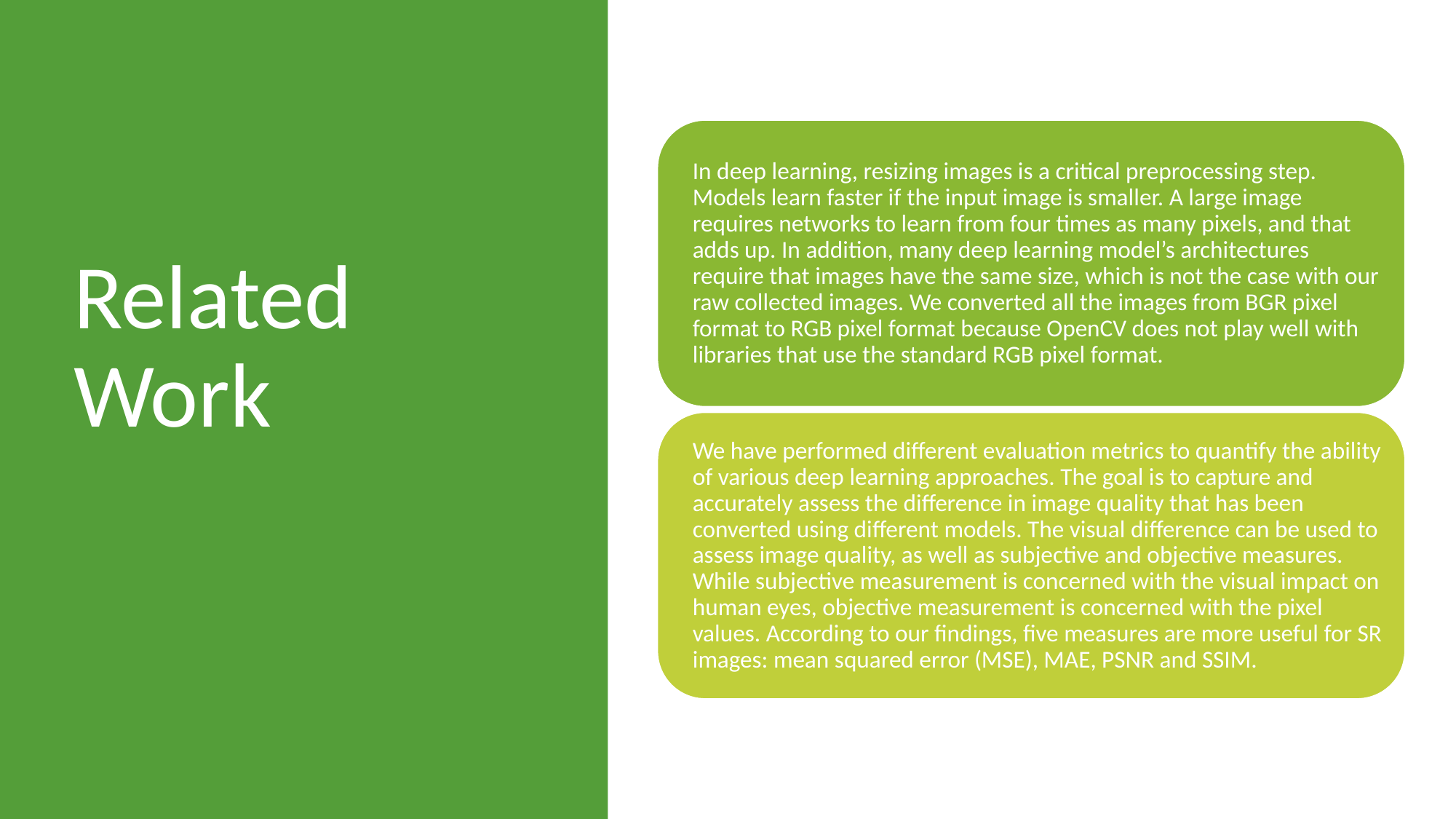

# Related Work
In deep learning, resizing images is a critical preprocessing step. Models learn faster if the input image is smaller. A large image requires networks to learn from four times as many pixels, and that adds up. In addition, many deep learning model’s architectures require that images have the same size, which is not the case with our raw collected images. We converted all the images from BGR pixel format to RGB pixel format because OpenCV does not play well with libraries that use the standard RGB pixel format.
We have performed different evaluation metrics to quantify the ability of various deep learning approaches. The goal is to capture and accurately assess the difference in image quality that has been converted using different models. The visual difference can be used to assess image quality, as well as subjective and objective measures. While subjective measurement is concerned with the visual impact on human eyes, objective measurement is concerned with the pixel values. According to our findings, five measures are more useful for SR images: mean squared error (MSE), MAE, PSNR and SSIM.